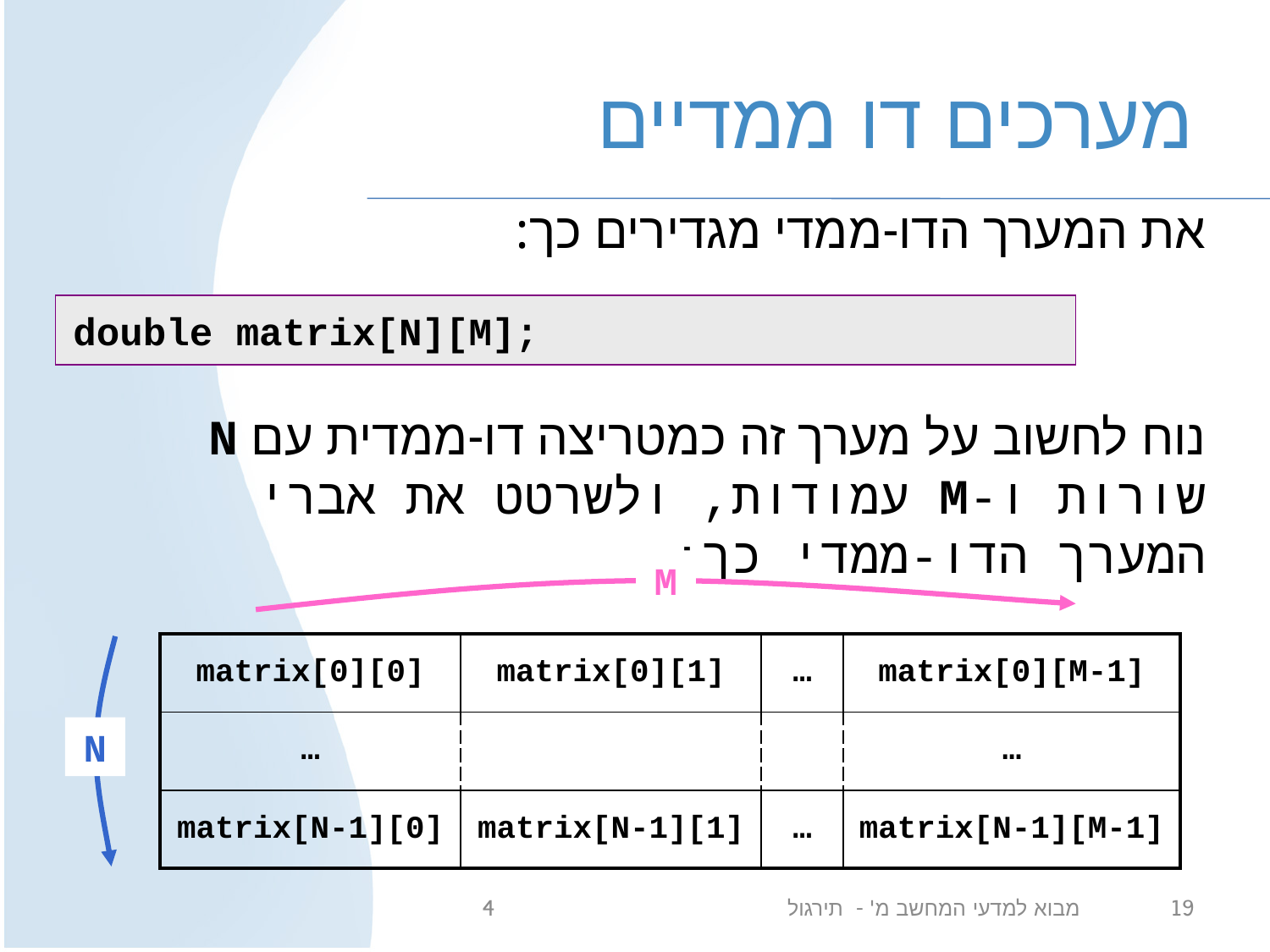

# מערכים דו ממדיים
את המערך הדו-ממדי מגדירים כך:

נוח לחשוב על מערך זה כמטריצה דו-ממדית עם N שורות ו-M עמודות, ולשרטט את אברי המערך הדו-ממדי כך:

double matrix[N][M];

M
| matrix[0][0] | matrix[0][1] | … | matrix[0][M-1] |
| --- | --- | --- | --- |
| … |  |  | … |
| matrix[N-1][0] | matrix[N-1][1] | … | matrix[N-1][M-1] |

N
מבוא למדעי המחשב מ' - תירגול 4
19